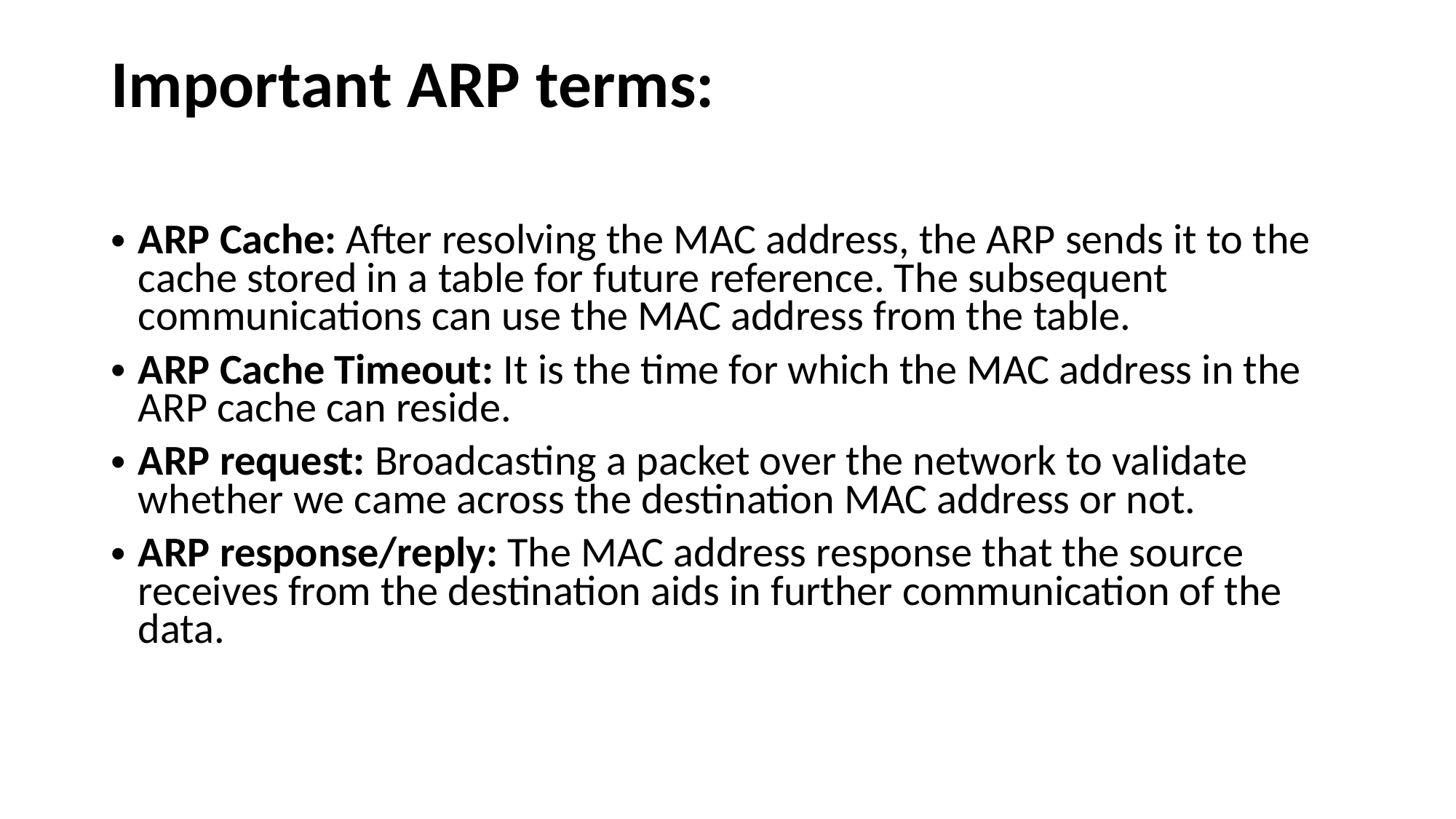

# Important ARP terms:
ARP Cache: After resolving the MAC address, the ARP sends it to the cache stored in a table for future reference. The subsequent communications can use the MAC address from the table.
ARP Cache Timeout: It is the time for which the MAC address in the ARP cache can reside.
ARP request: Broadcasting a packet over the network to validate whether we came across the destination MAC address or not.
ARP response/reply: The MAC address response that the source receives from the destination aids in further communication of the data.